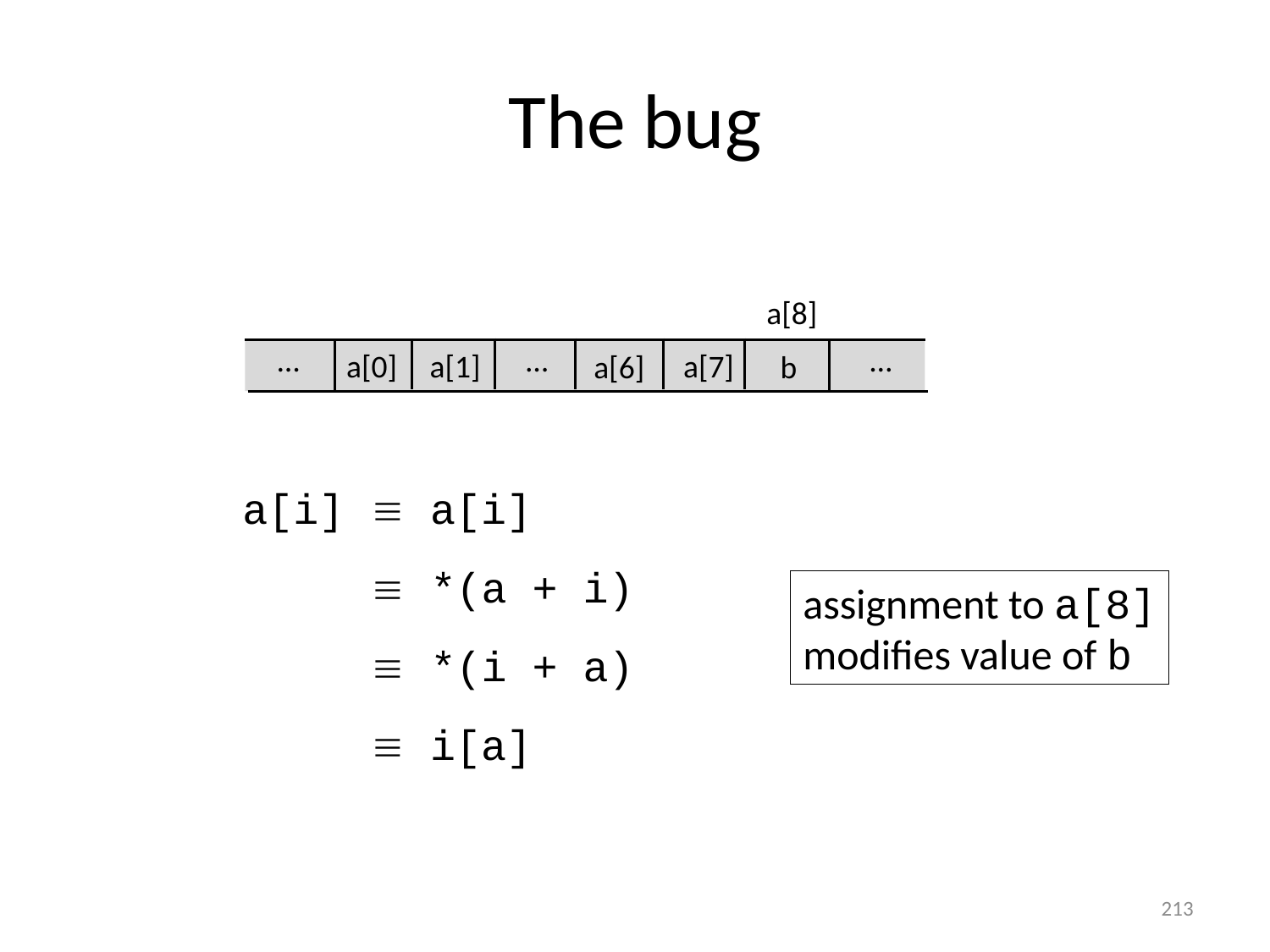

# The bug
a[8]
…
…

a[0]
a[1]
a[7]
b
a[6]
…
a[i]
≡ a[i]
≡ *(a + i)
assignment to a[8]
modifies value of b
≡ *(i + a)
≡ i[a]
213